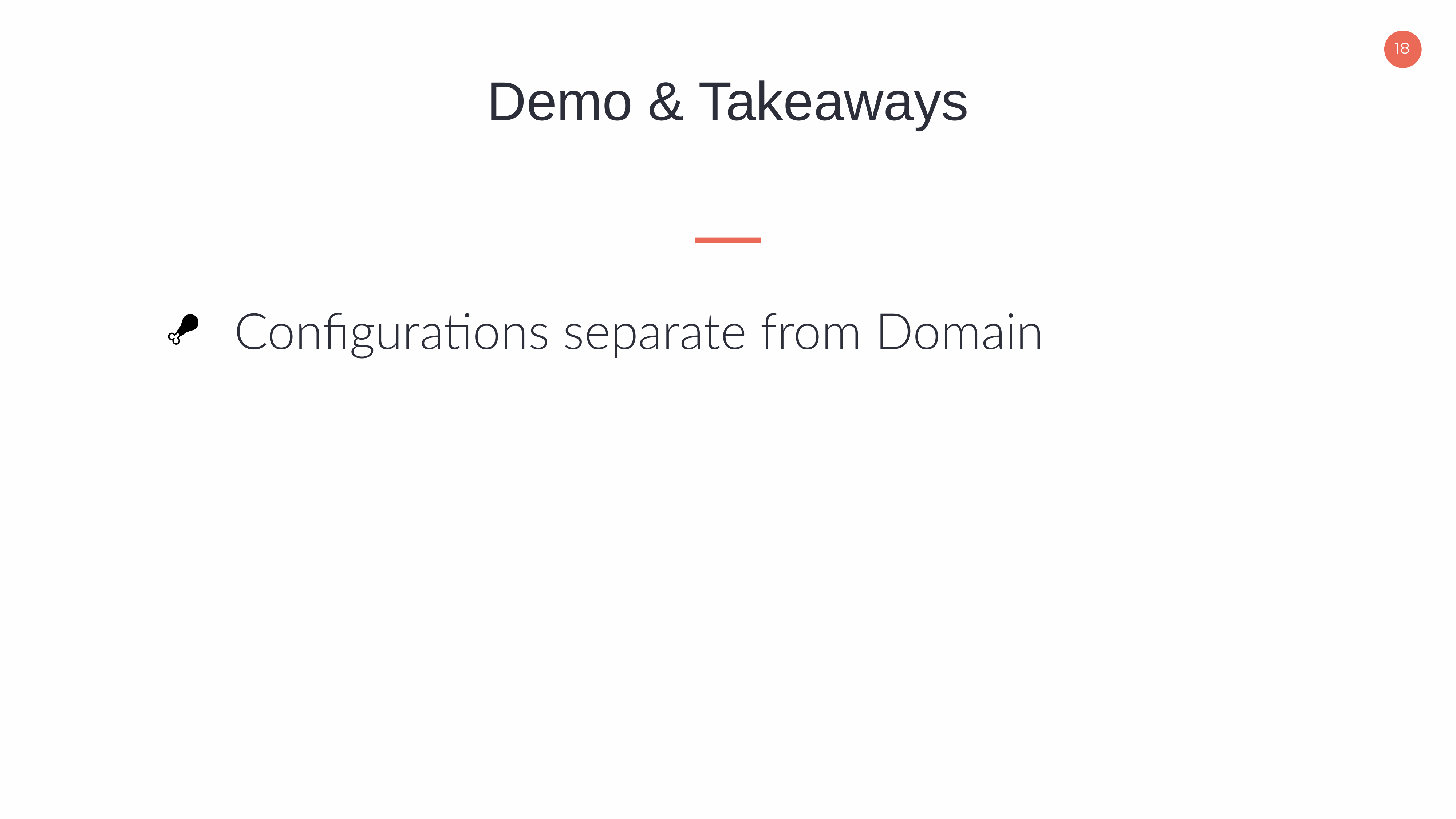

Demo & Takeaways

Configurations separate from Domain